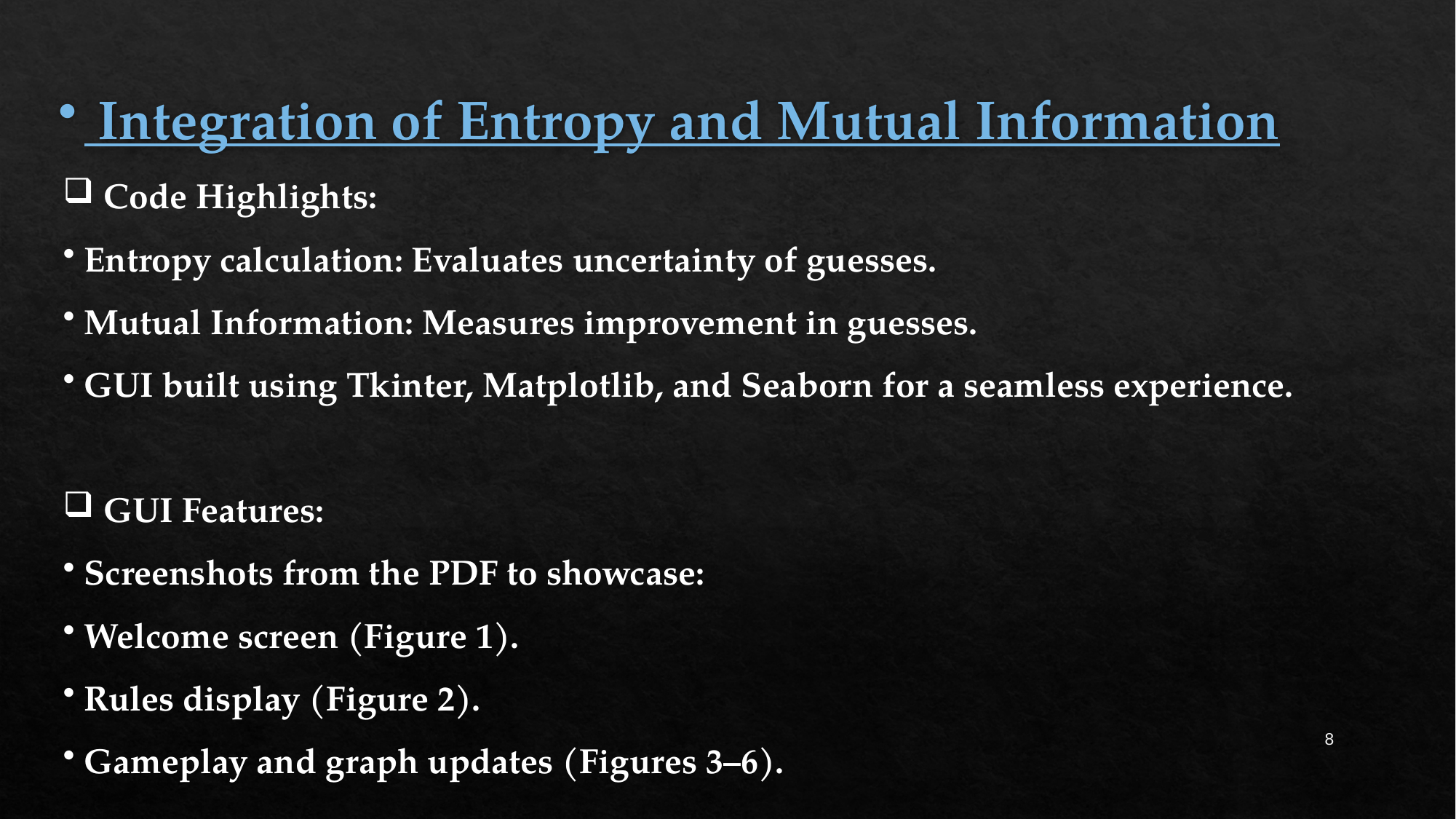

# Integration of Entropy and Mutual Information
Code Highlights:
 Entropy calculation: Evaluates uncertainty of guesses.
 Mutual Information: Measures improvement in guesses.
 GUI built using Tkinter, Matplotlib, and Seaborn for a seamless experience.

GUI Features:
 Screenshots from the PDF to showcase:
 Welcome screen (Figure 1).
 Rules display (Figure 2).
 Gameplay and graph updates (Figures 3–6).

8